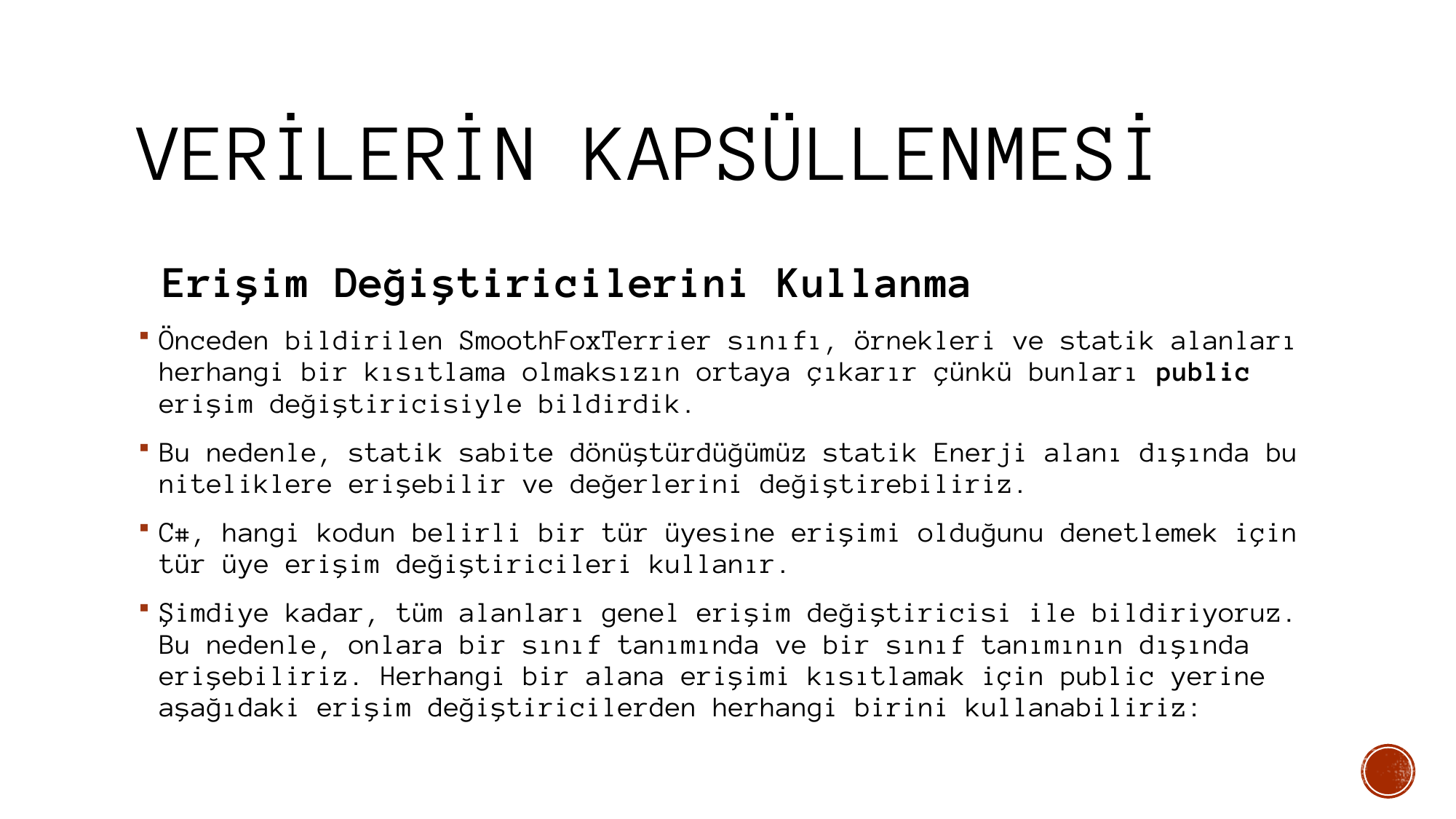

# Verilerin kapsüllenmesi
 Erişim Değiştiricilerini Kullanma
Önceden bildirilen SmoothFoxTerrier sınıfı, örnekleri ve statik alanları herhangi bir kısıtlama olmaksızın ortaya çıkarır çünkü bunları public erişim değiştiricisiyle bildirdik.
Bu nedenle, statik sabite dönüştürdüğümüz statik Enerji alanı dışında bu niteliklere erişebilir ve değerlerini değiştirebiliriz.
C#, hangi kodun belirli bir tür üyesine erişimi olduğunu denetlemek için tür üye erişim değiştiricileri kullanır.
Şimdiye kadar, tüm alanları genel erişim değiştiricisi ile bildiriyoruz. Bu nedenle, onlara bir sınıf tanımında ve bir sınıf tanımının dışında erişebiliriz. Herhangi bir alana erişimi kısıtlamak için public yerine aşağıdaki erişim değiştiricilerden herhangi birini kullanabiliriz: